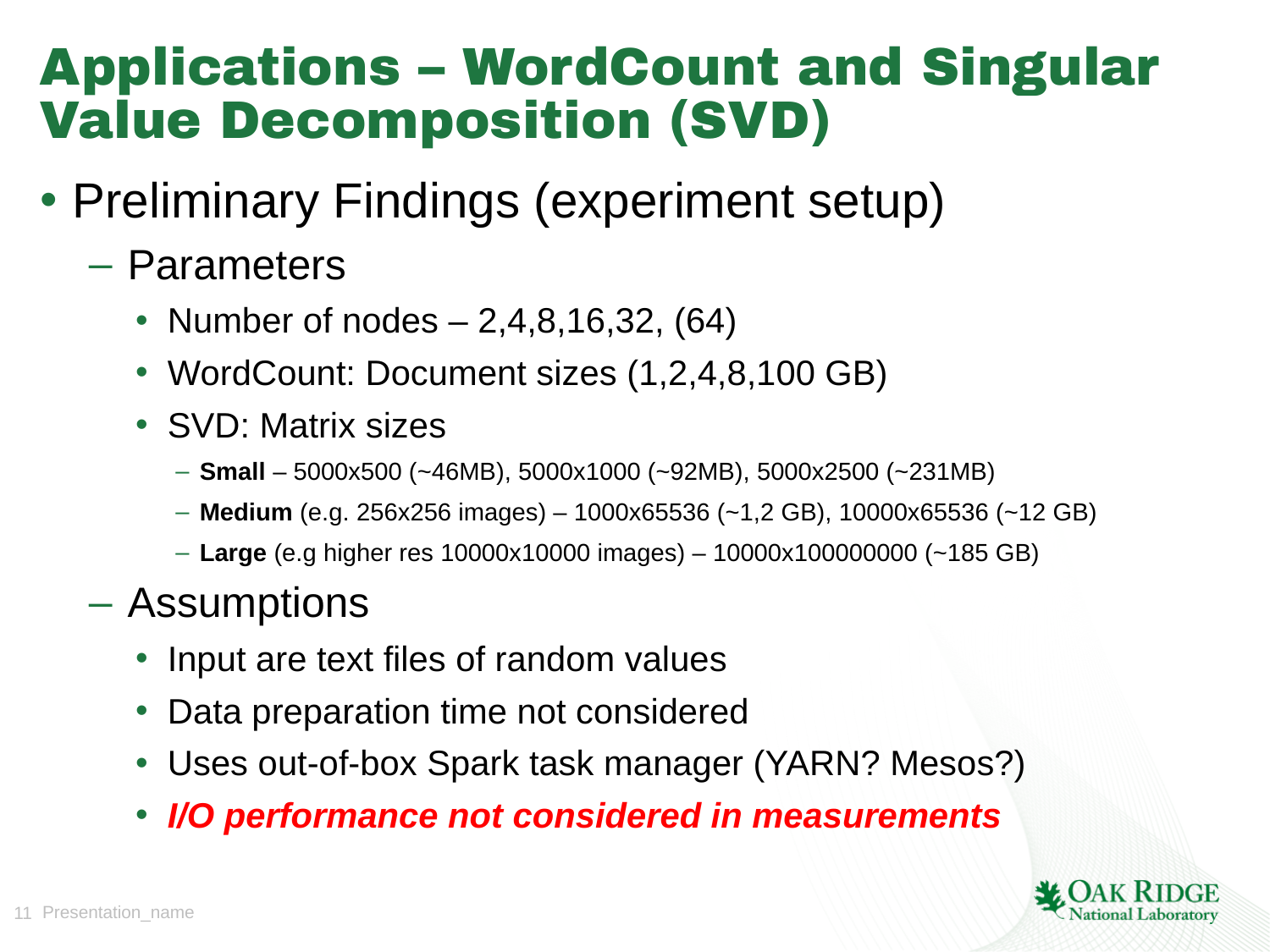

# Applications – WordCount and Singular Value Decomposition (SVD)
Preliminary Findings (experiment setup)
Parameters
Number of nodes – 2,4,8,16,32, (64)
WordCount: Document sizes (1,2,4,8,100 GB)
SVD: Matrix sizes
Small – 5000x500 (~46MB), 5000x1000 (~92MB), 5000x2500 (~231MB)
Medium (e.g. 256x256 images) – 1000x65536 (~1,2 GB), 10000x65536 (~12 GB)
Large (e.g higher res 10000x10000 images) – 10000x100000000 (~185 GB)
Assumptions
Input are text files of random values
Data preparation time not considered
Uses out-of-box Spark task manager (YARN? Mesos?)
I/O performance not considered in measurements